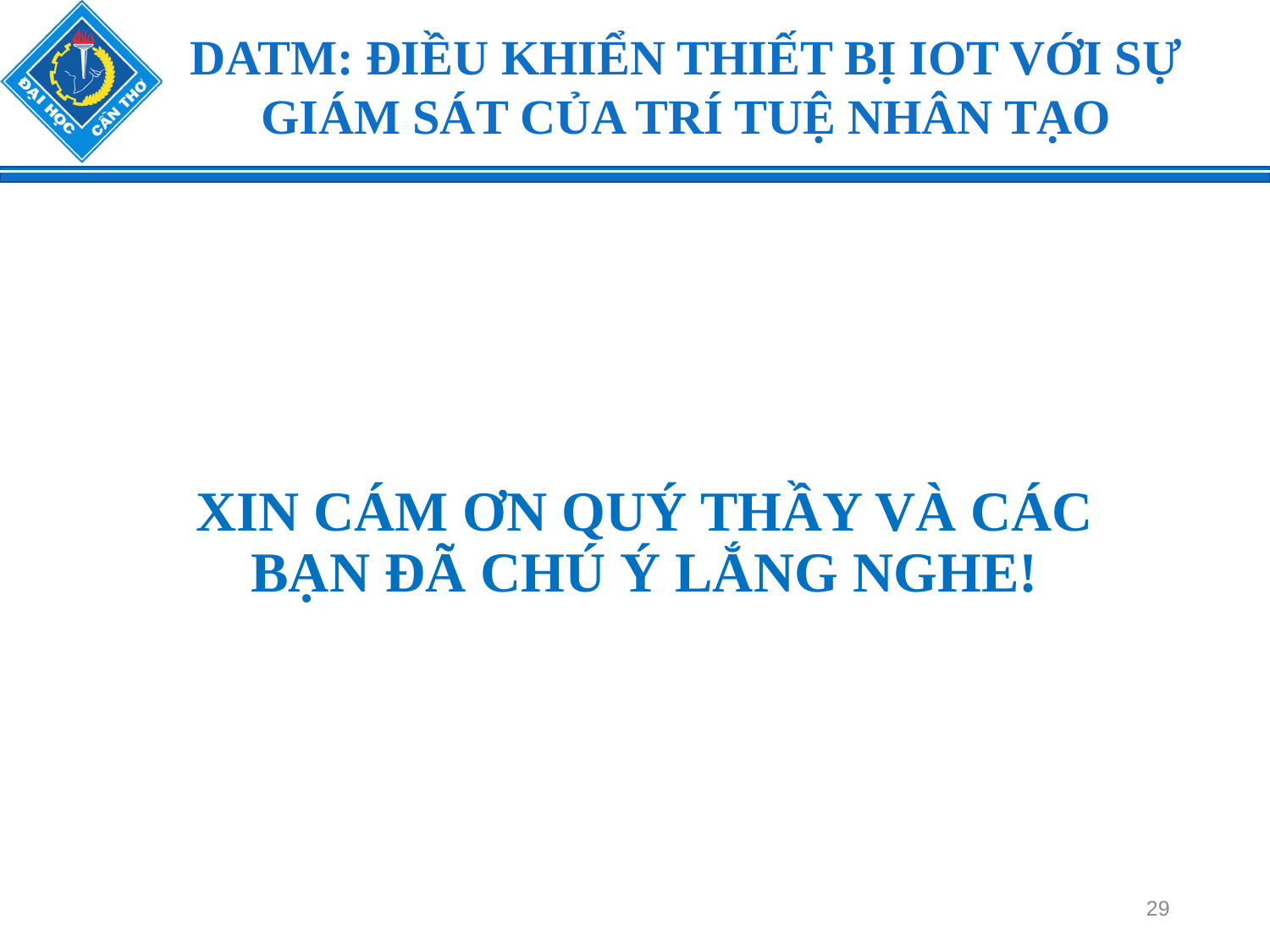

DATM: ĐIỀU KHIỂN THIẾT BỊ IOT VỚI SỰ
GIÁM SÁT CỦA TRÍ TUỆ NHÂN TẠO
XIN CÁM ƠN QUÝ THẦY VÀ CÁC BẠN ĐÃ CHÚ Ý LẮNG NGHE!
29